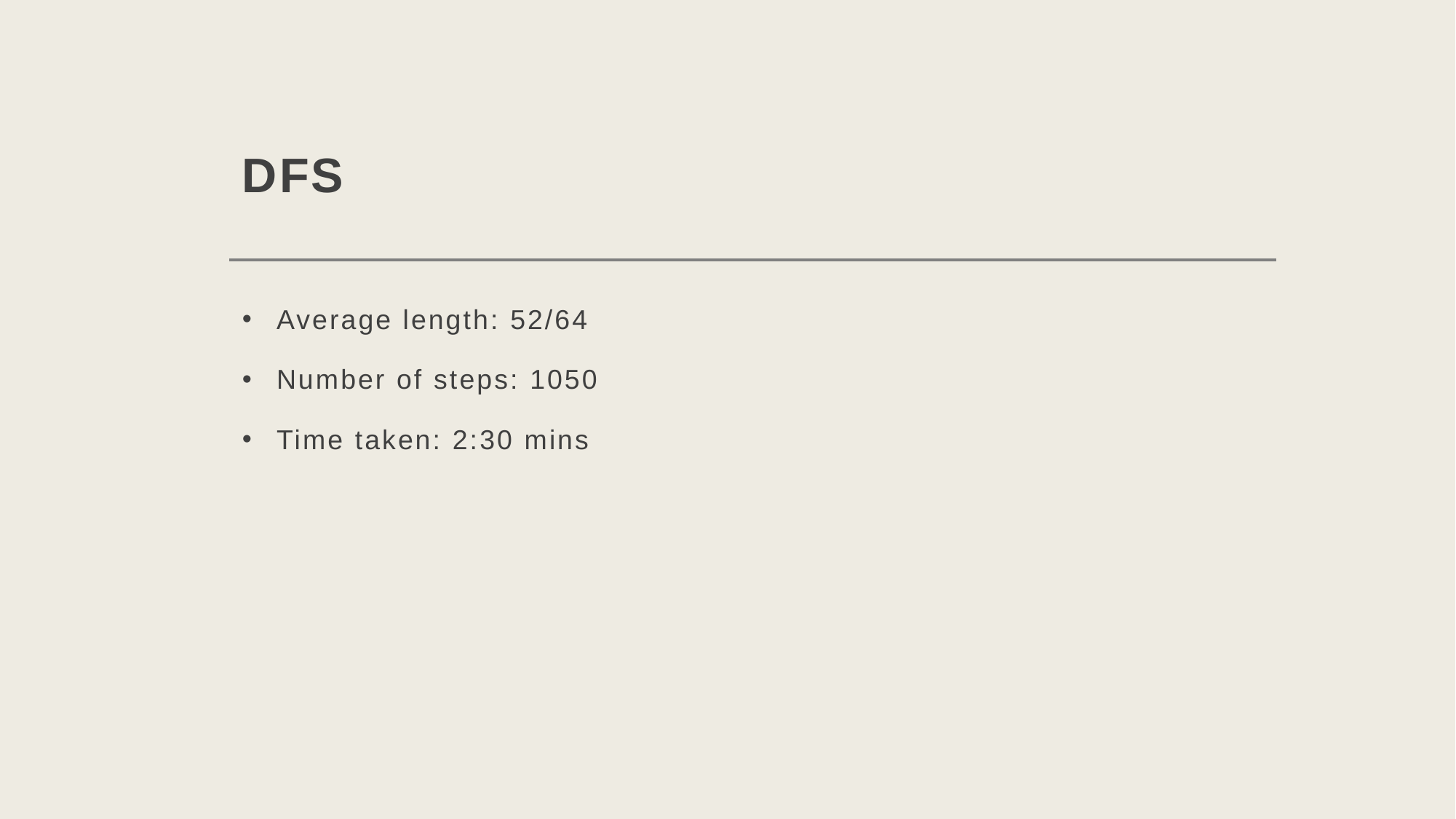

# DFS
Average length: 52/64
Number of steps: 1050
Time taken: 2:30 mins